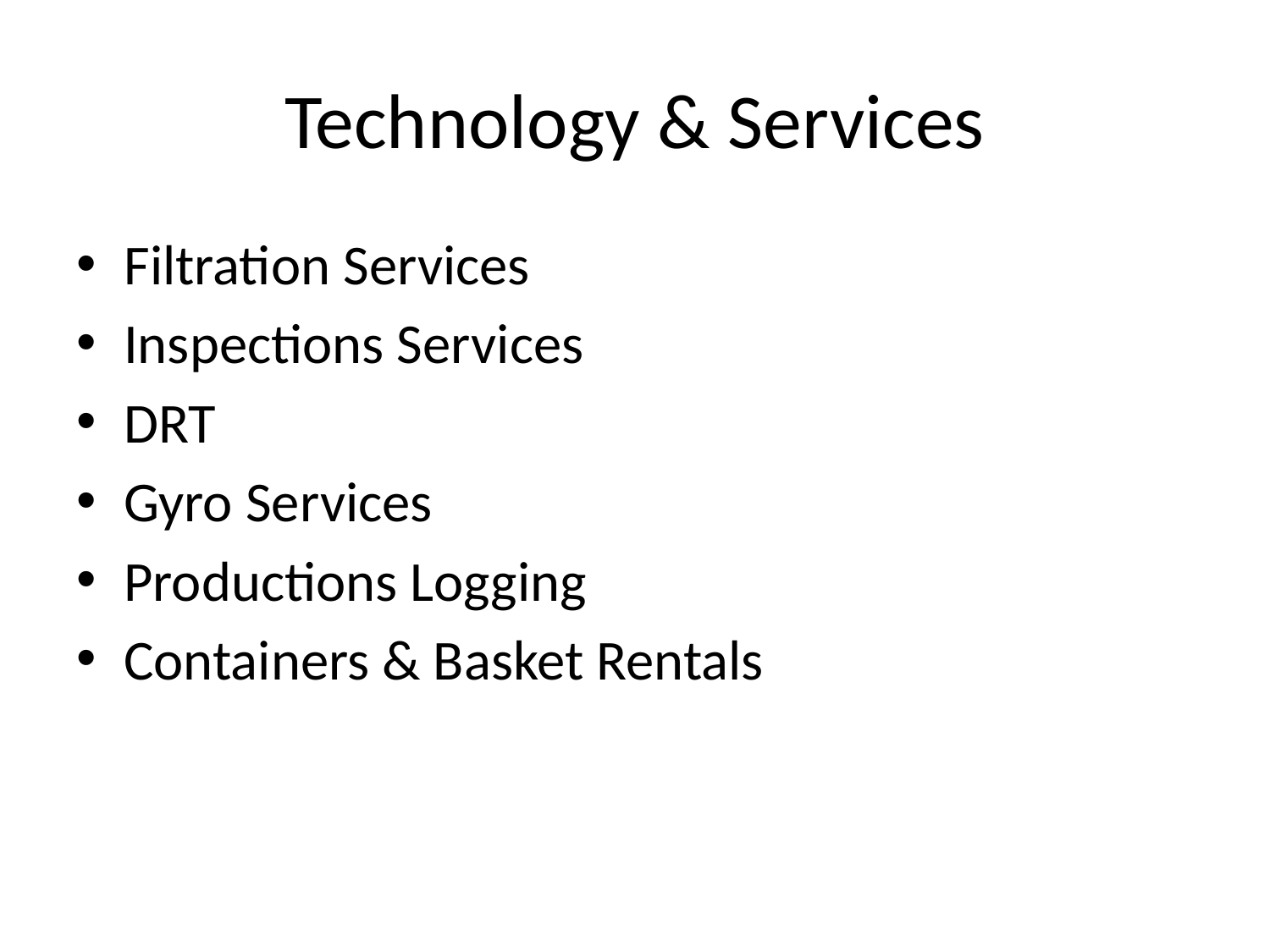

# Technology & Services
Filtration Services
Inspections Services
DRT
Gyro Services
Productions Logging
Containers & Basket Rentals